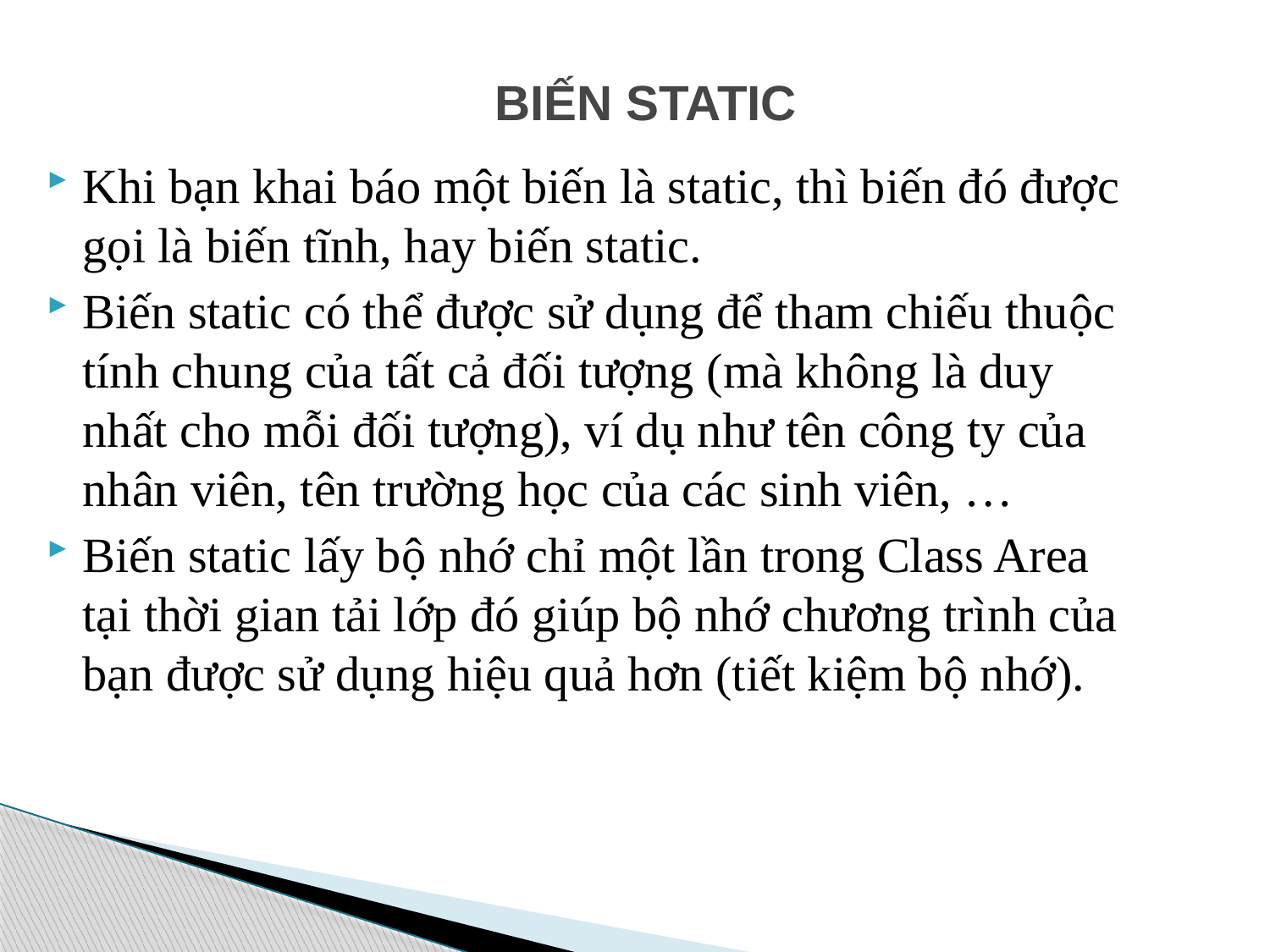

# BIẾN STATIC

Khi bạn khai báo một biến là static, thì biến đó được gọi là biến tĩnh, hay biến static.
Biến static có thể được sử dụng để tham chiếu thuộc tính chung của tất cả đối tượng (mà không là duy nhất cho mỗi đối tượng), ví dụ như tên công ty của nhân viên, tên trường học của các sinh viên, …
Biến static lấy bộ nhớ chỉ một lần trong Class Area tại thời gian tải lớp đó giúp bộ nhớ chương trình của bạn được sử dụng hiệu quả hơn (tiết kiệm bộ nhớ).